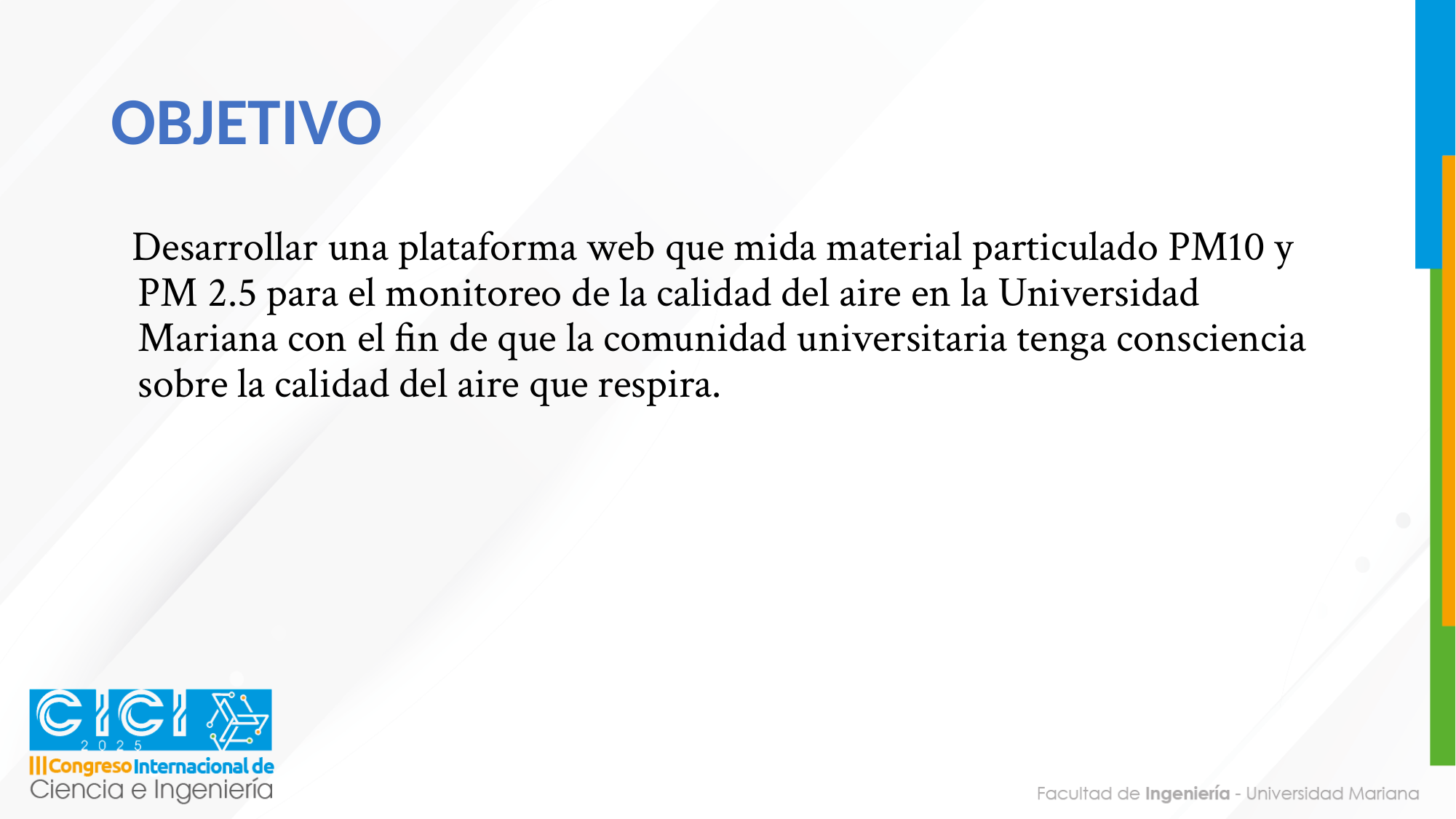

# OBJETIVO
Desarrollar una plataforma web que mida material particulado PM10 y PM 2.5 para el monitoreo de la calidad del aire en la Universidad Mariana con el fin de que la comunidad universitaria tenga consciencia sobre la calidad del aire que respira.